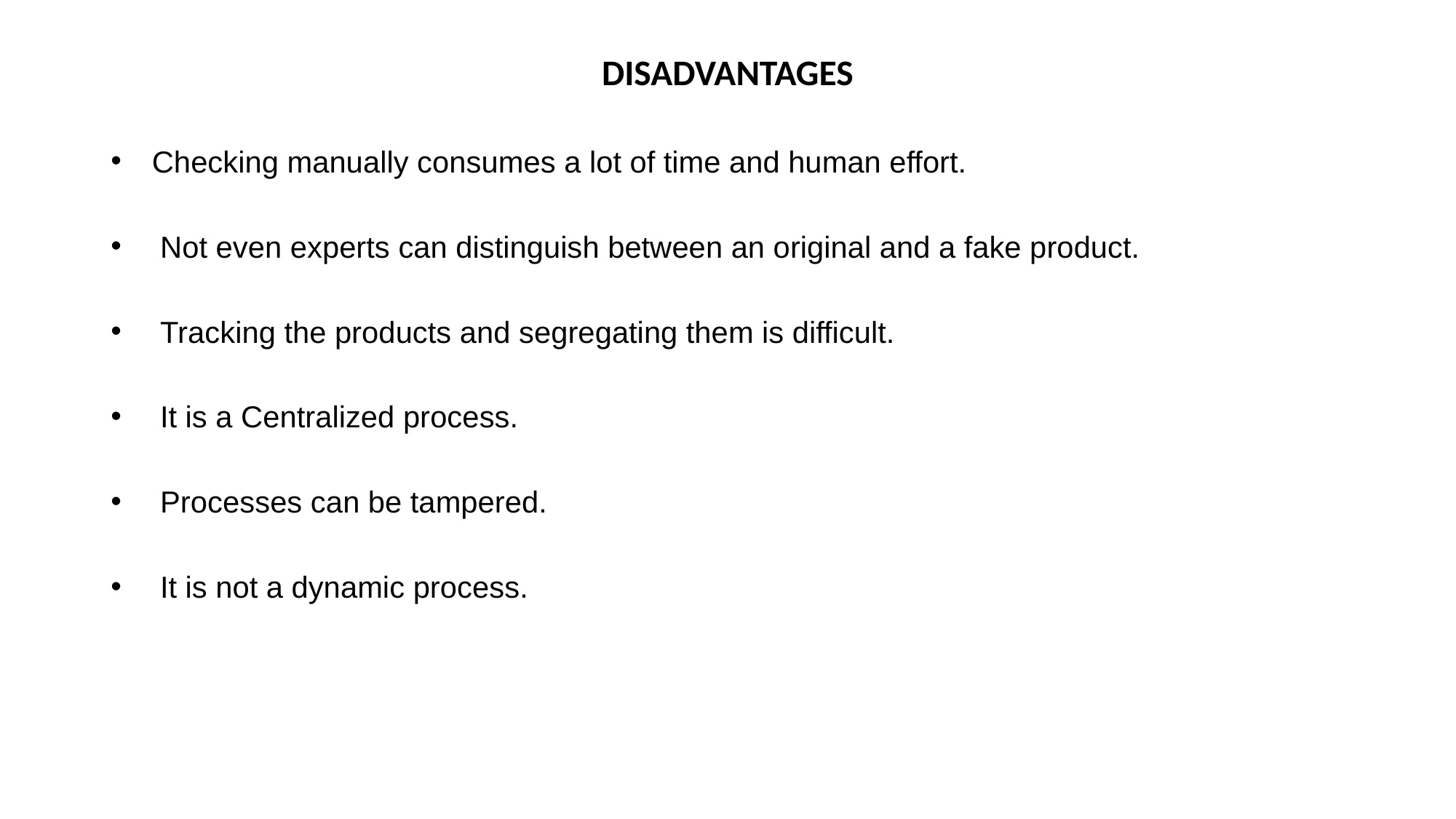

# DISADVANTAGES
Checking manually consumes a lot of time and human effort.

 Not even experts can distinguish between an original and a fake product.

 Tracking the products and segregating them is difficult.

 It is a Centralized process.

 Processes can be tampered.

 It is not a dynamic process.